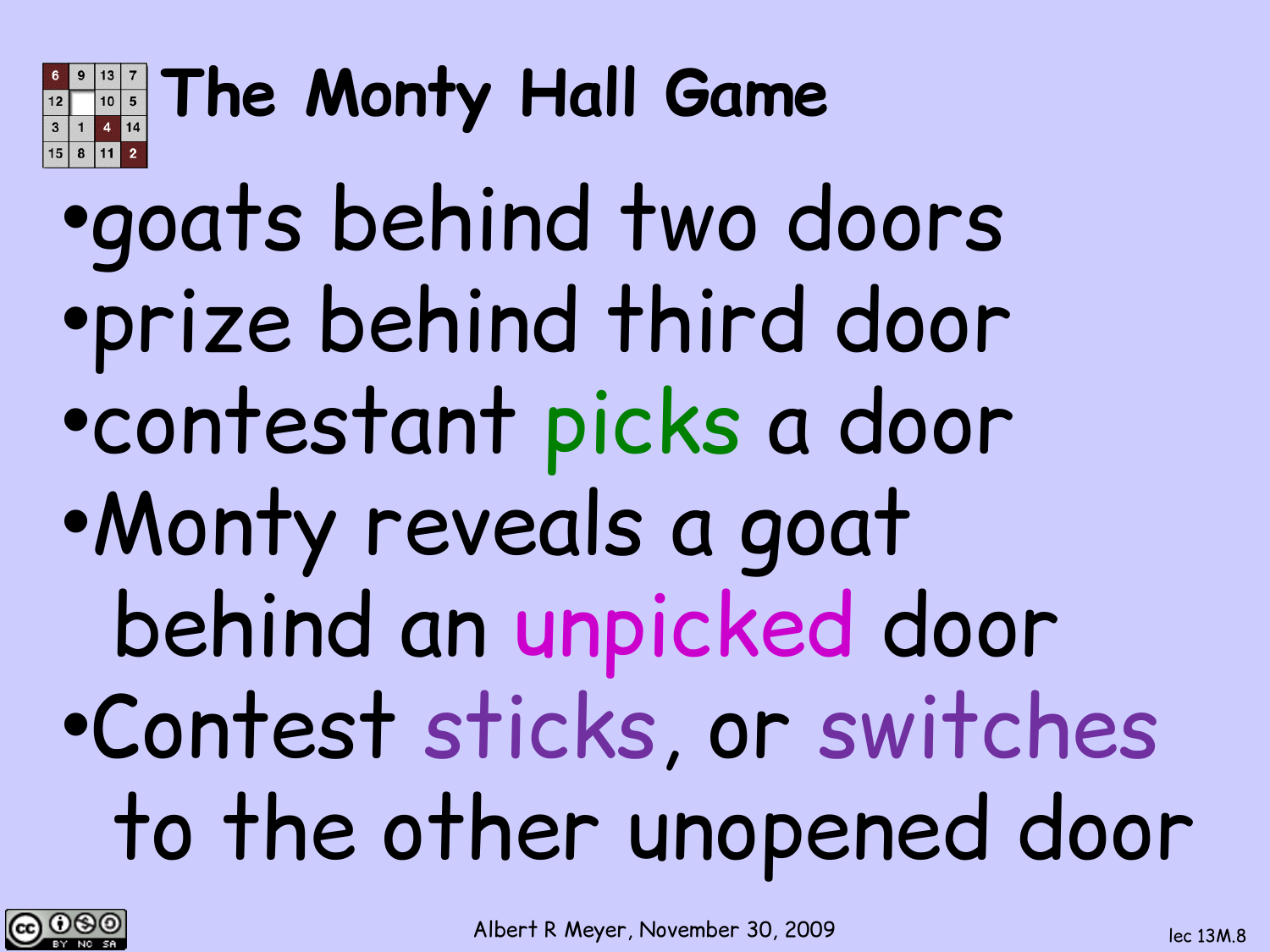

# The Monty Hall Game
goats behind two doors
prize behind third door
contestant picks a door
Monty reveals a goat
  behind an unpicked door
Contest sticks, or switches
  to the other unopened door
lec 13M.8